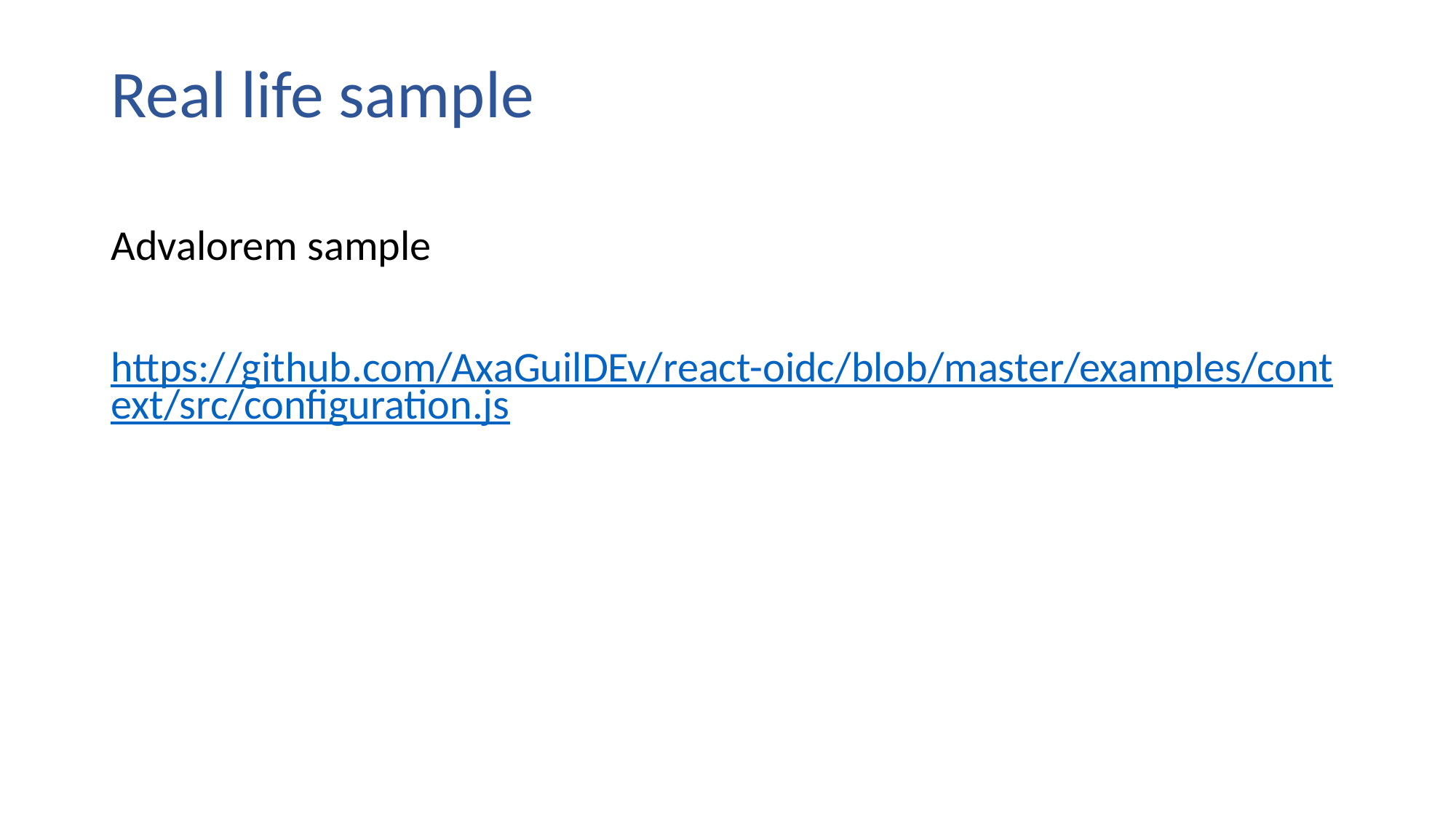

# Real life sample
Advalorem sample

https://github.com/AxaGuilDEv/react-oidc/blob/master/examples/context/src/configuration.js